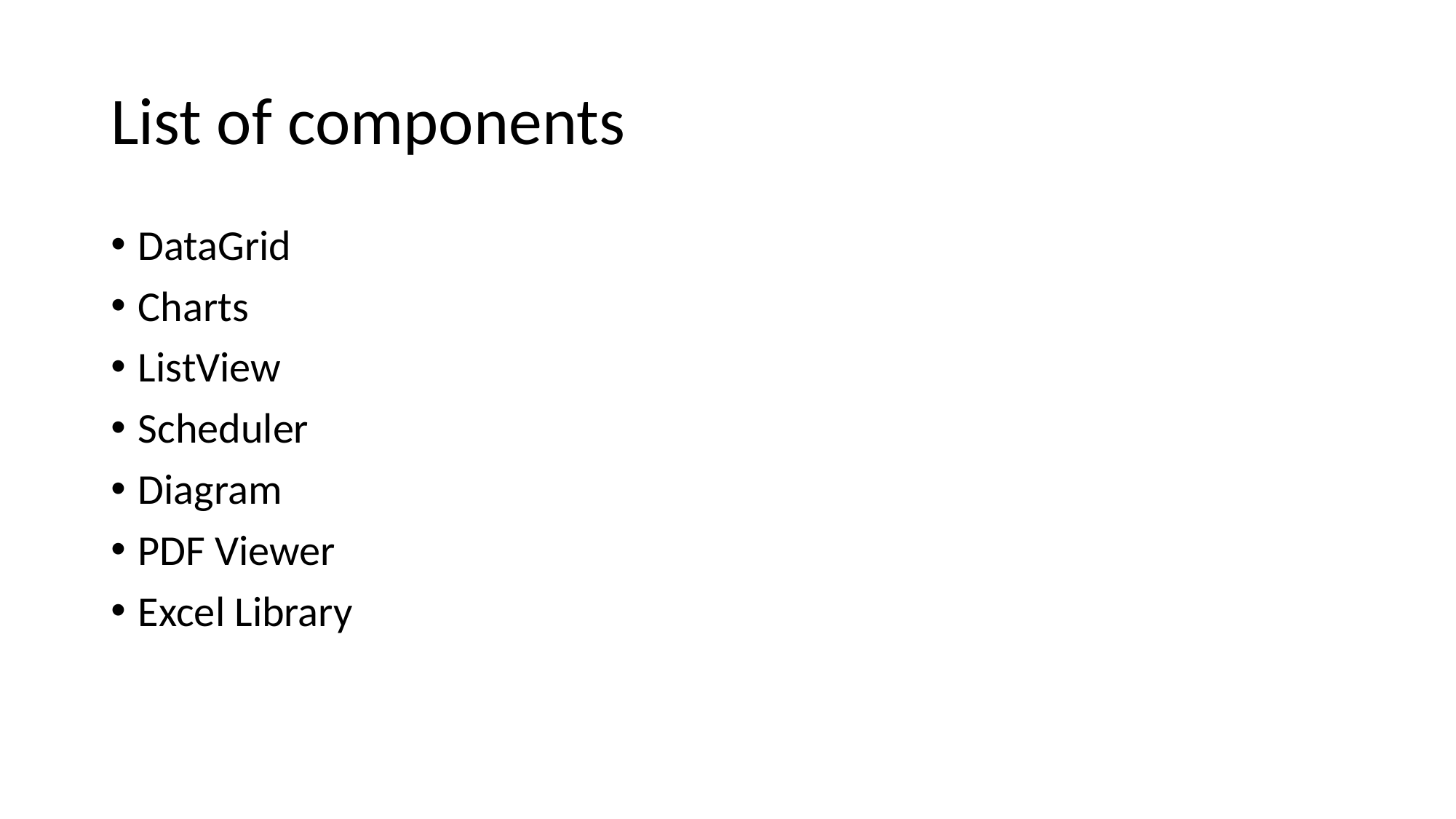

# List of components
DataGrid
Charts
ListView
Scheduler
Diagram
PDF Viewer
Excel Library